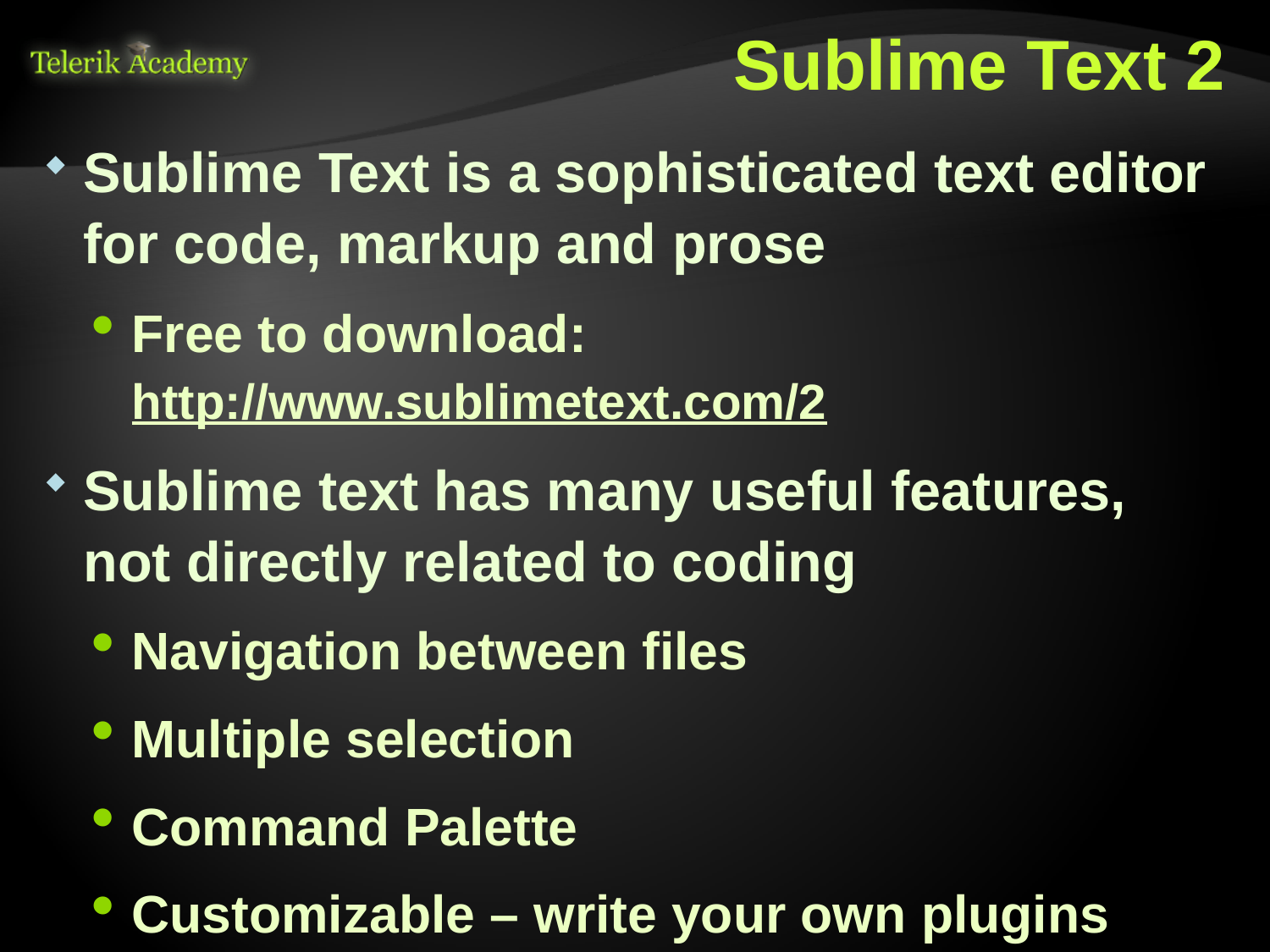

# Sublime Text 2
Sublime Text is a sophisticated text editor for code, markup and prose
Free to download: http://www.sublimetext.com/2
Sublime text has many useful features, not directly related to coding
Navigation between files
Multiple selection
Command Palette
Customizable – write your own plugins